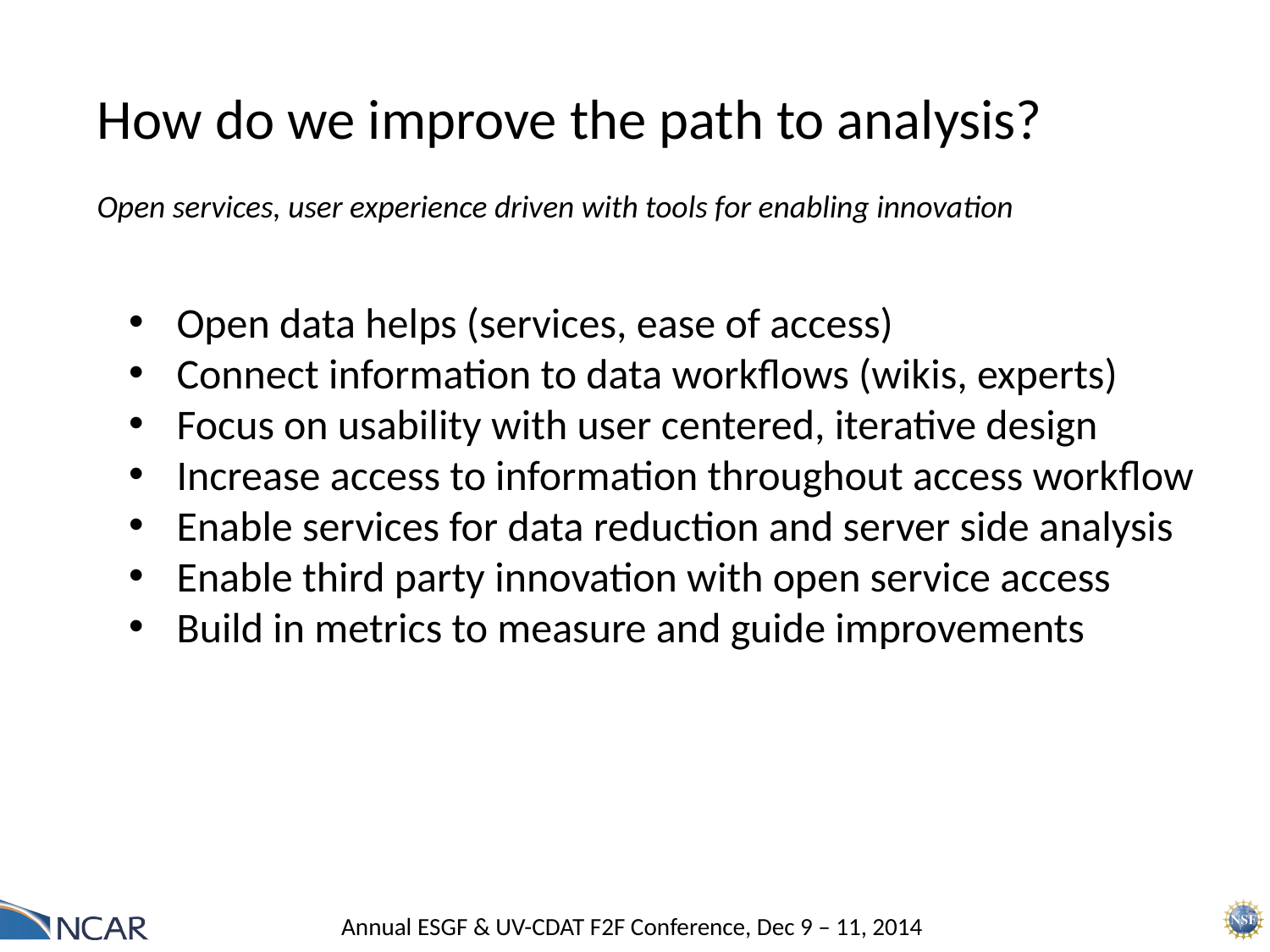

How do we improve the path to analysis?
Open services, user experience driven with tools for enabling innovation
Open data helps (services, ease of access)
Connect information to data workflows (wikis, experts)
Focus on usability with user centered, iterative design
Increase access to information throughout access workflow
Enable services for data reduction and server side analysis
Enable third party innovation with open service access
Build in metrics to measure and guide improvements